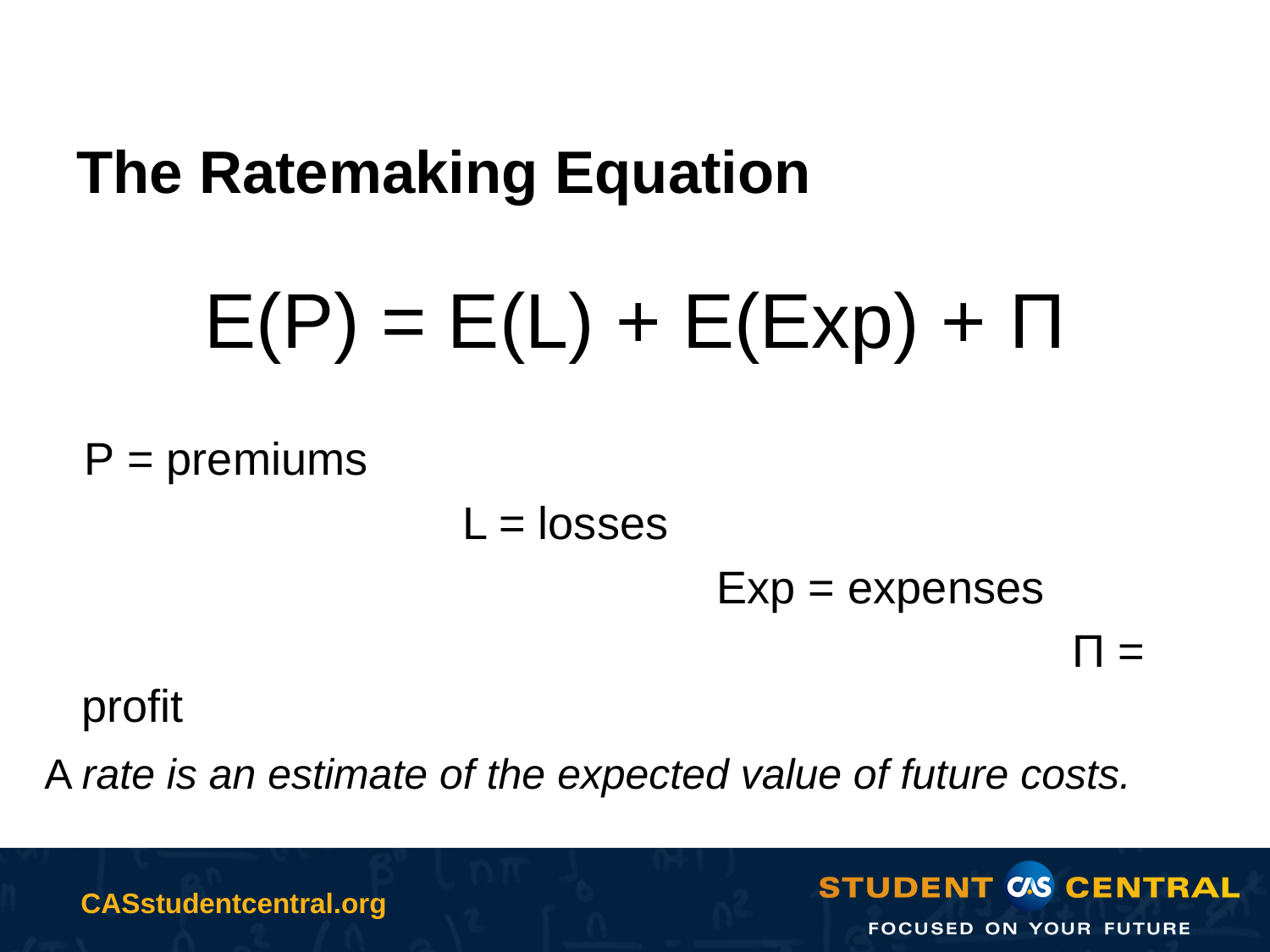

# The Ratemaking Equation
E(P) = E(L) + E(Exp) + Π
    P = premiums
				L = losses
						Exp = expenses
								        Π = profit

A rate is an estimate of the expected value of future costs.